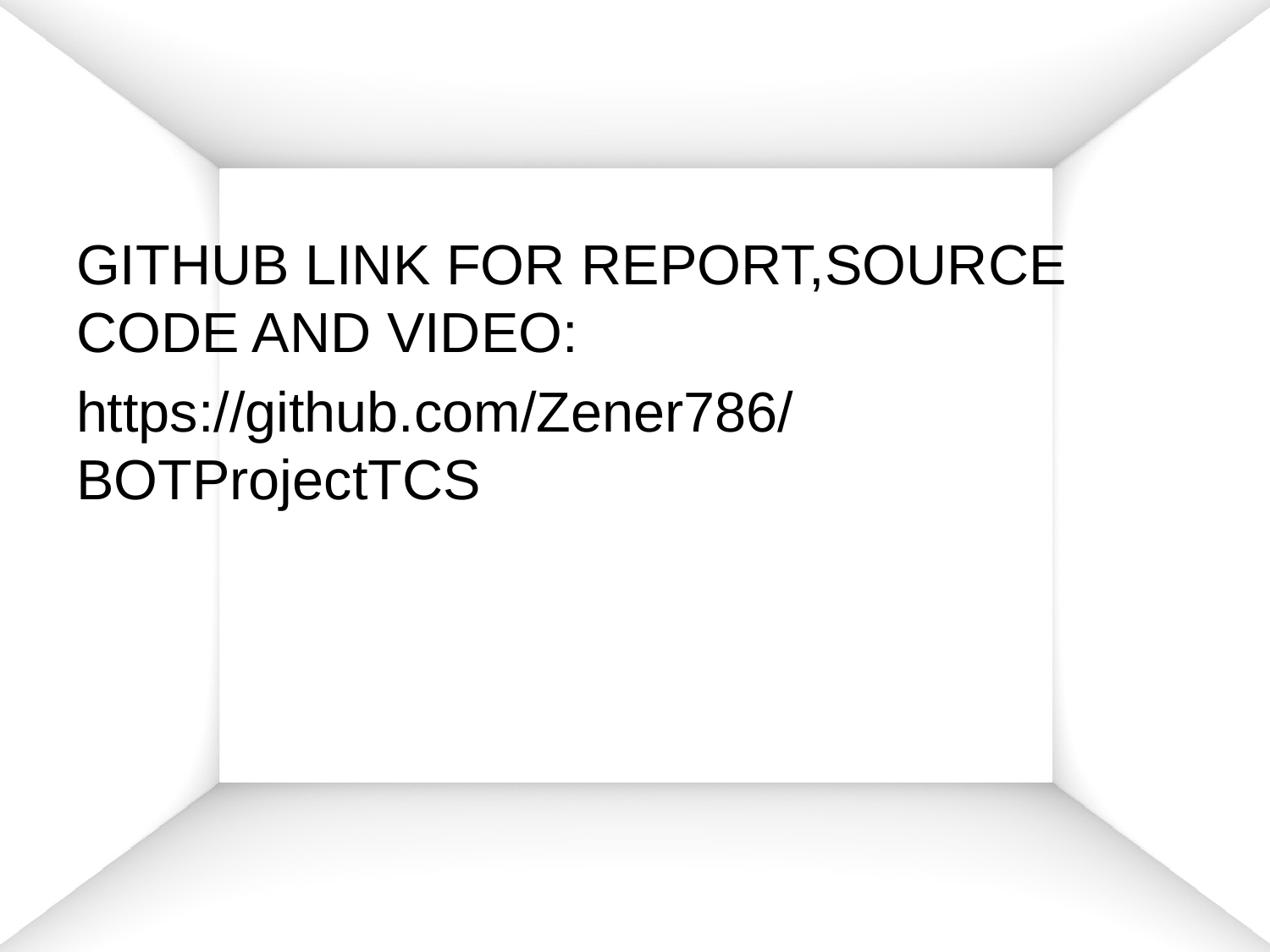

GITHUB LINK FOR REPORT,SOURCE CODE AND VIDEO:
https://github.com/Zener786/BOTProjectTCS